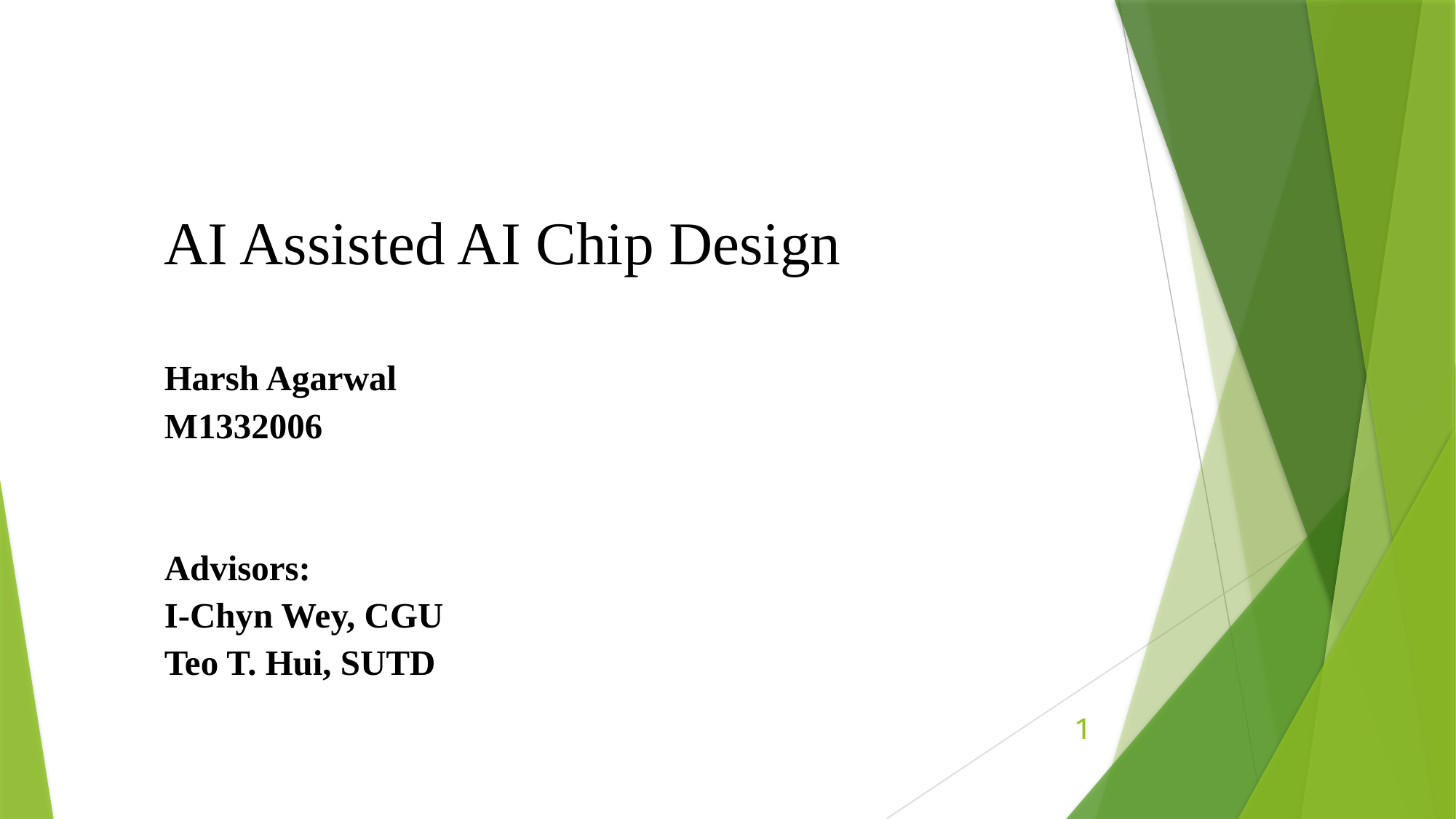

AI Assisted AI Chip Design
Harsh Agarwal
M1332006

Advisors:
I-Chyn Wey, CGU
Teo T. Hui, SUTD

1